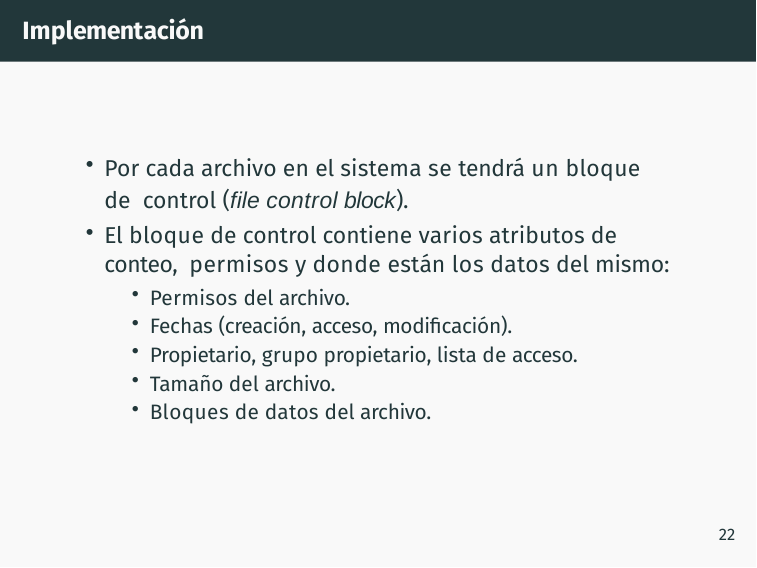

# Implementación
Por cada archivo en el sistema se tendrá un bloque de  control (file control block).
El bloque de control contiene varios atributos de conteo,  permisos y donde están los datos del mismo:
Permisos del archivo.
Fechas (creación, acceso, modificación).
Propietario, grupo propietario, lista de acceso.
Tamaño del archivo.
Bloques de datos del archivo.
22